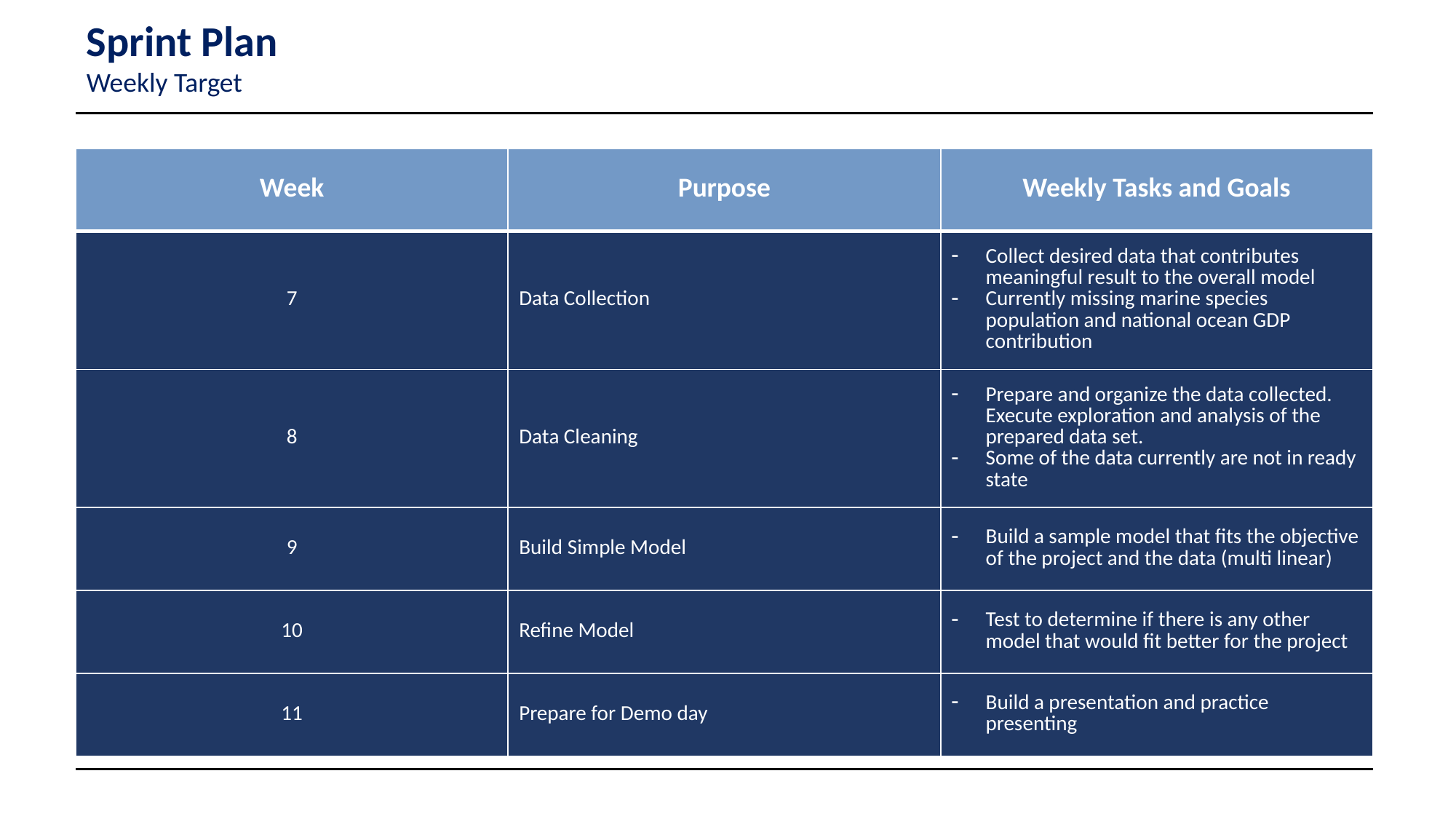

Sprint Plan
Weekly Target
| Week | Purpose | Weekly Tasks and Goals |
| --- | --- | --- |
| 7 | Data Collection | Collect desired data that contributes meaningful result to the overall model Currently missing marine species population and national ocean GDP contribution |
| 8 | Data Cleaning | Prepare and organize the data collected. Execute exploration and analysis of the prepared data set. Some of the data currently are not in ready state |
| 9 | Build Simple Model | Build a sample model that fits the objective of the project and the data (multi linear) |
| 10 | Refine Model | Test to determine if there is any other model that would fit better for the project |
| 11 | Prepare for Demo day | Build a presentation and practice presenting |